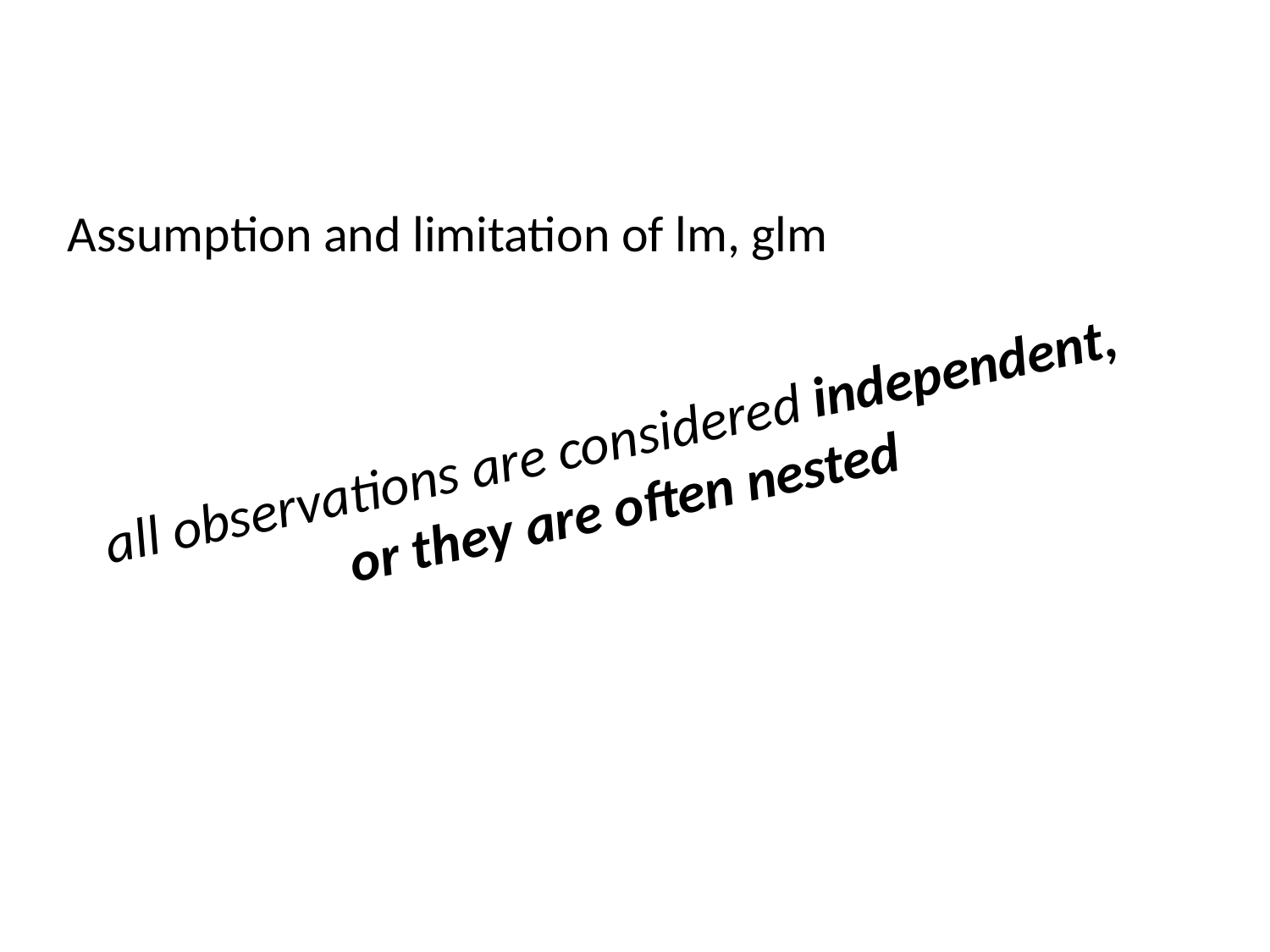

# Assumption and limitation of lm, glm
all observations are considered independent, or they are often nested